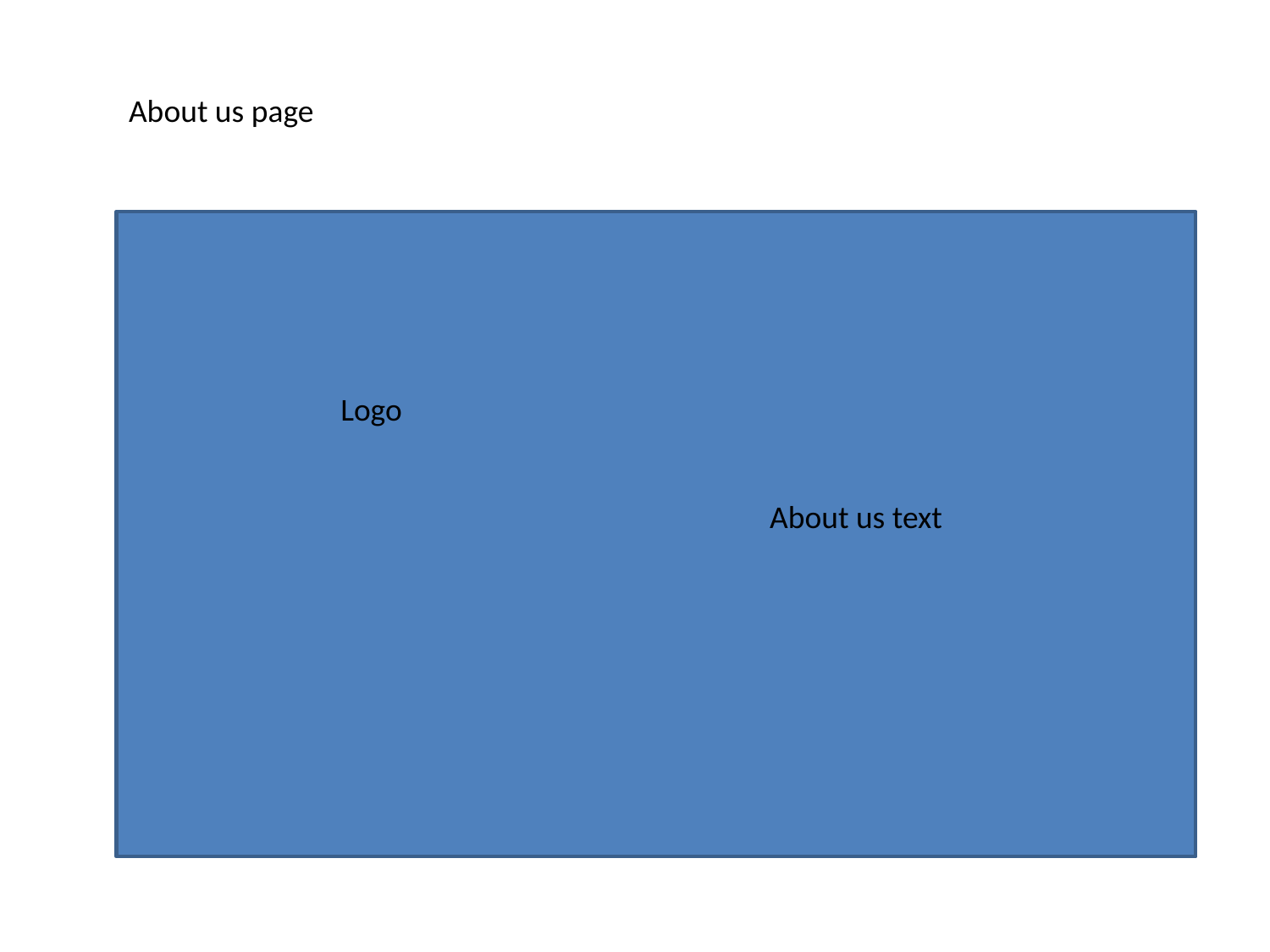

About us page

	Logo

About us text